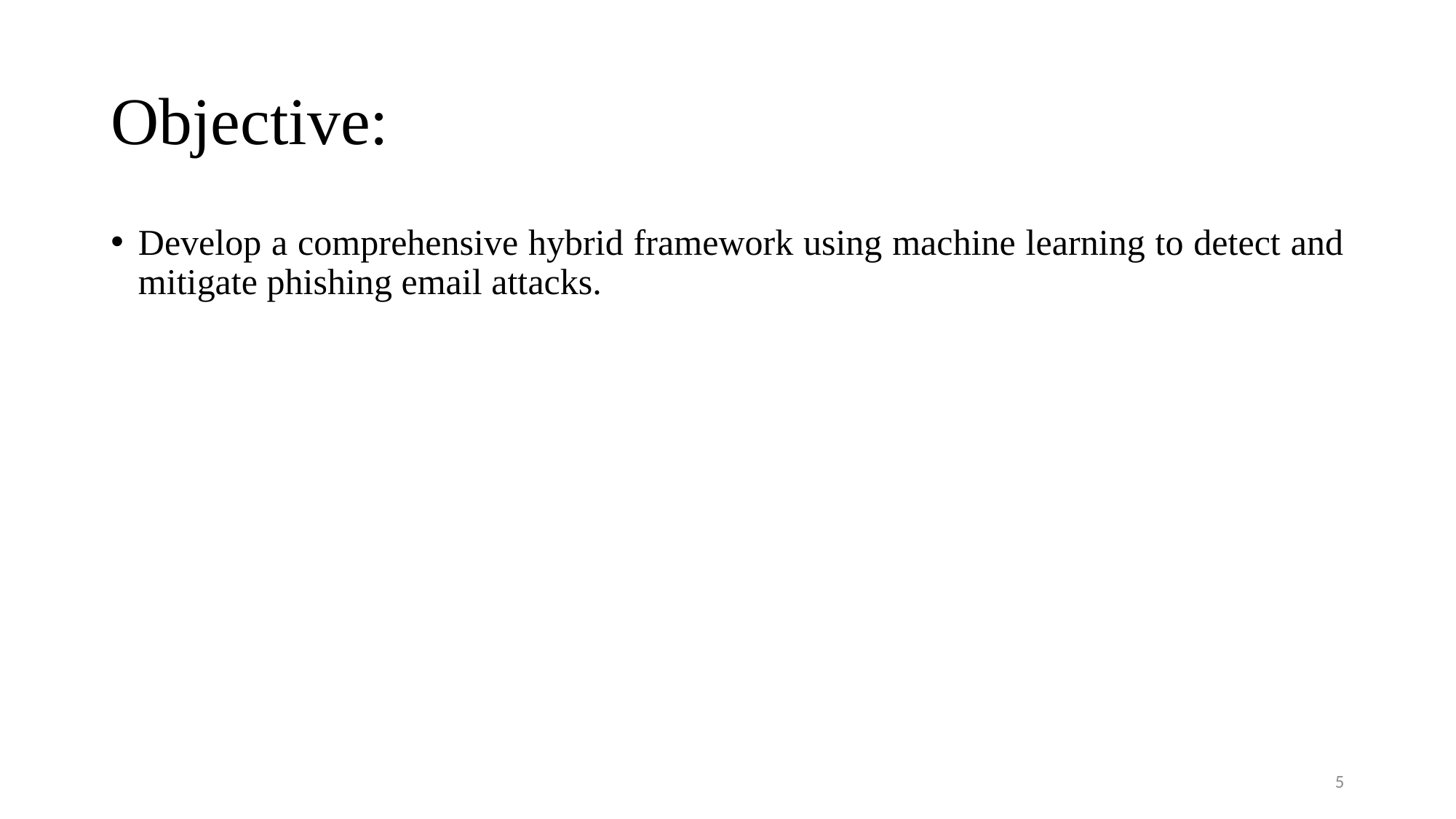

# Objective:
Develop a comprehensive hybrid framework using machine learning to detect and mitigate phishing email attacks.

5